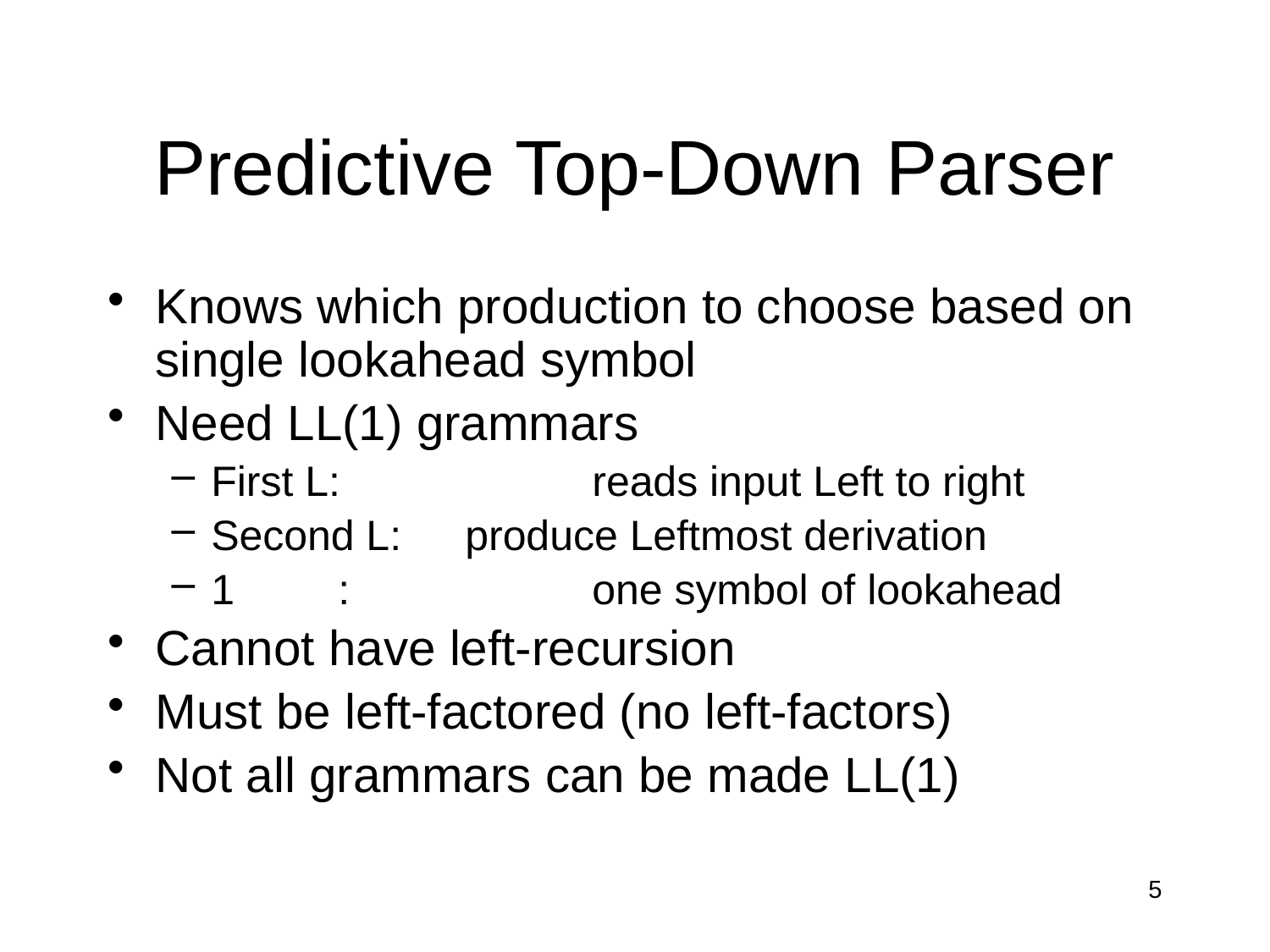

# Predictive Top-Down Parser
Knows which production to choose based on single lookahead symbol
Need LL(1) grammars
First L:		reads input Left to right
Second L:	produce Leftmost derivation
1	:		one symbol of lookahead
Cannot have left-recursion
Must be left-factored (no left-factors)
Not all grammars can be made LL(1)
5